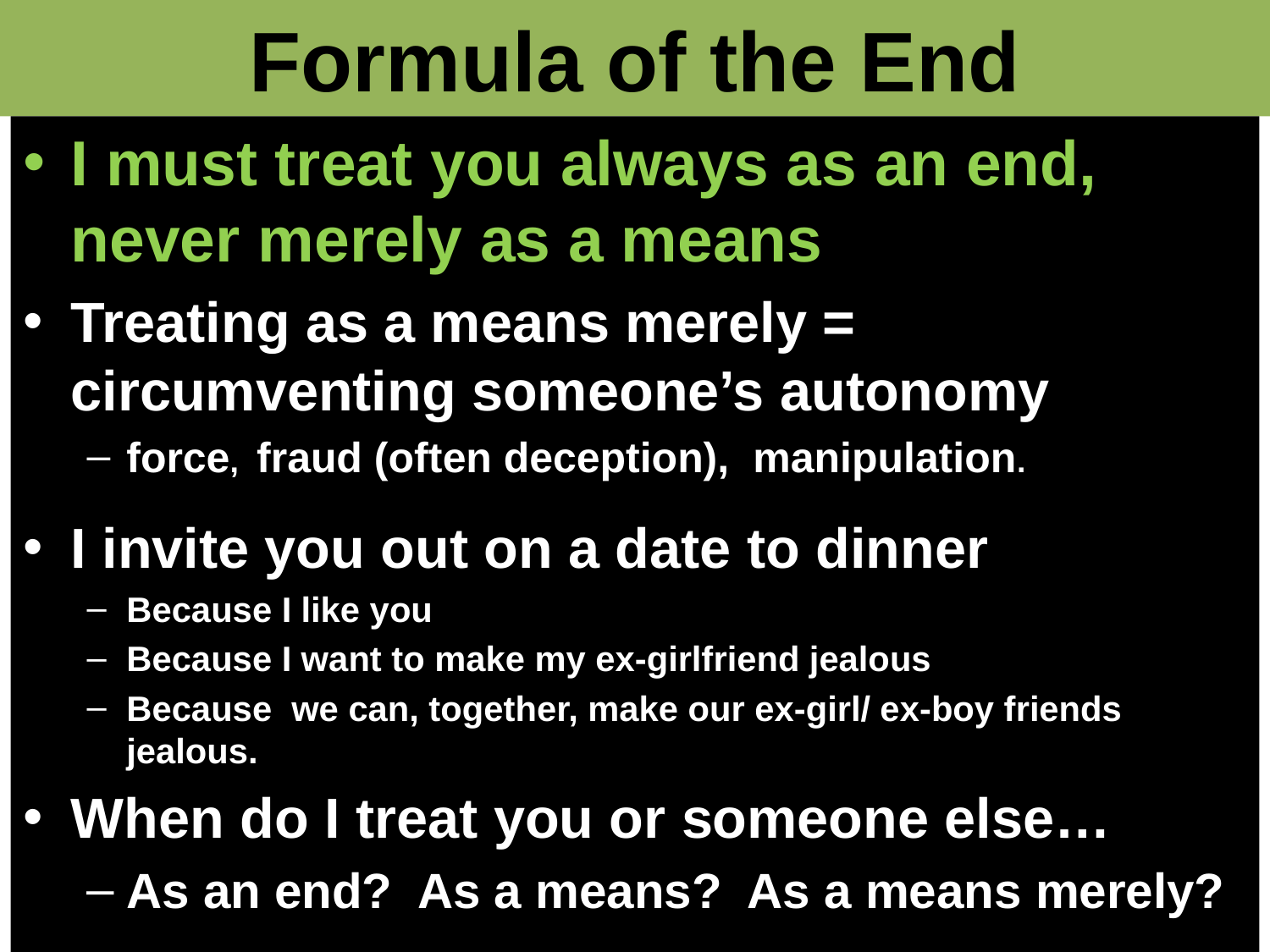

# Formula of the End
I must treat you always as an end, never merely as a means
Treating as a means merely = circumventing someone’s autonomy
force,  fraud (often deception),  manipulation.

I invite you out on a date to dinner
Because I like you
Because I want to make my ex-girlfriend jealous
Because  we can, together, make our ex-girl/ ex-boy friends jealous.
When do I treat you or someone else…
As an end?  As a means?  As a means merely?